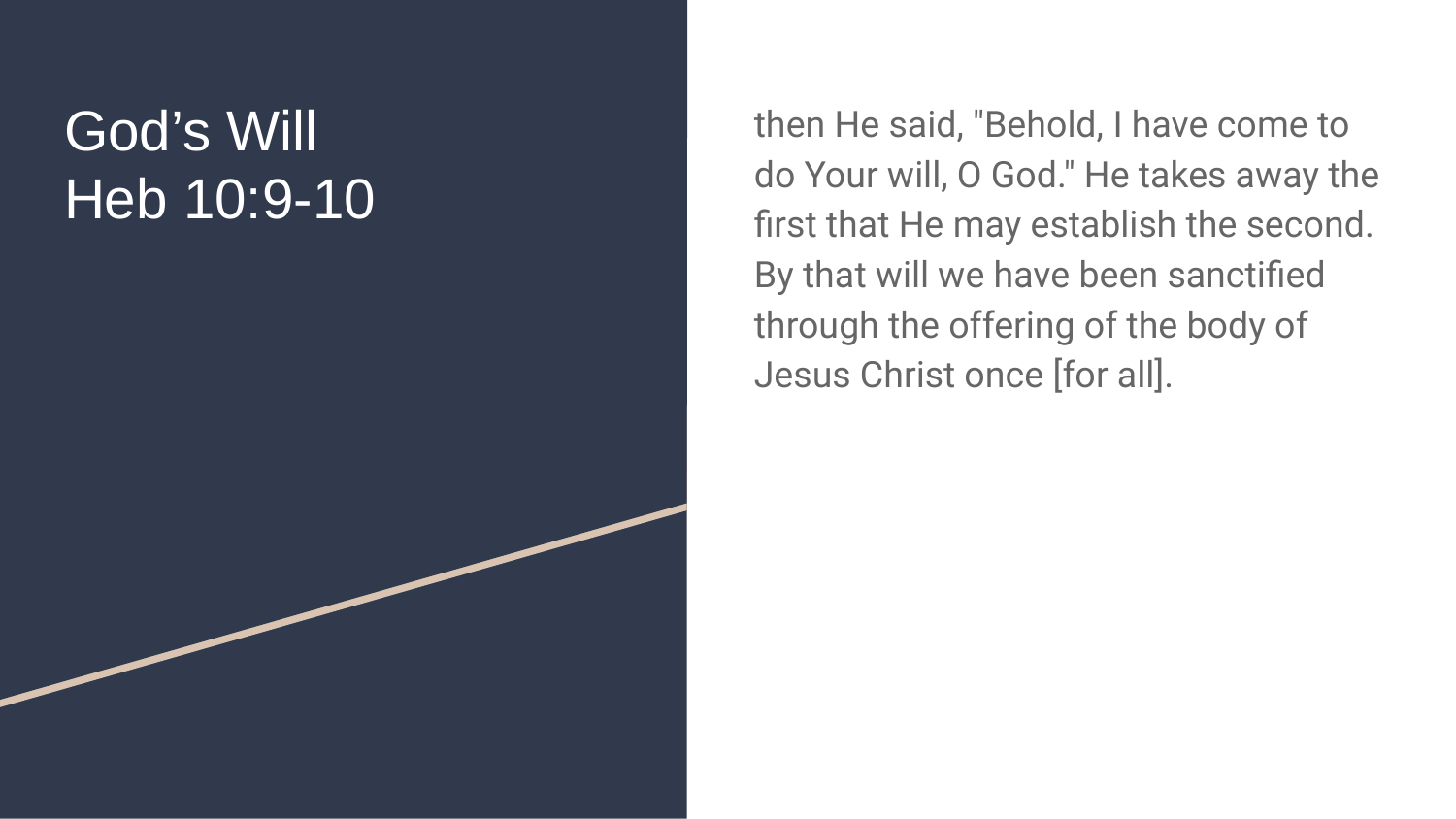

# God’s Will
Heb 10:9-10
then He said, "Behold, I have come to do Your will, O God." He takes away the first that He may establish the second. By that will we have been sanctified through the offering of the body of Jesus Christ once [for all].